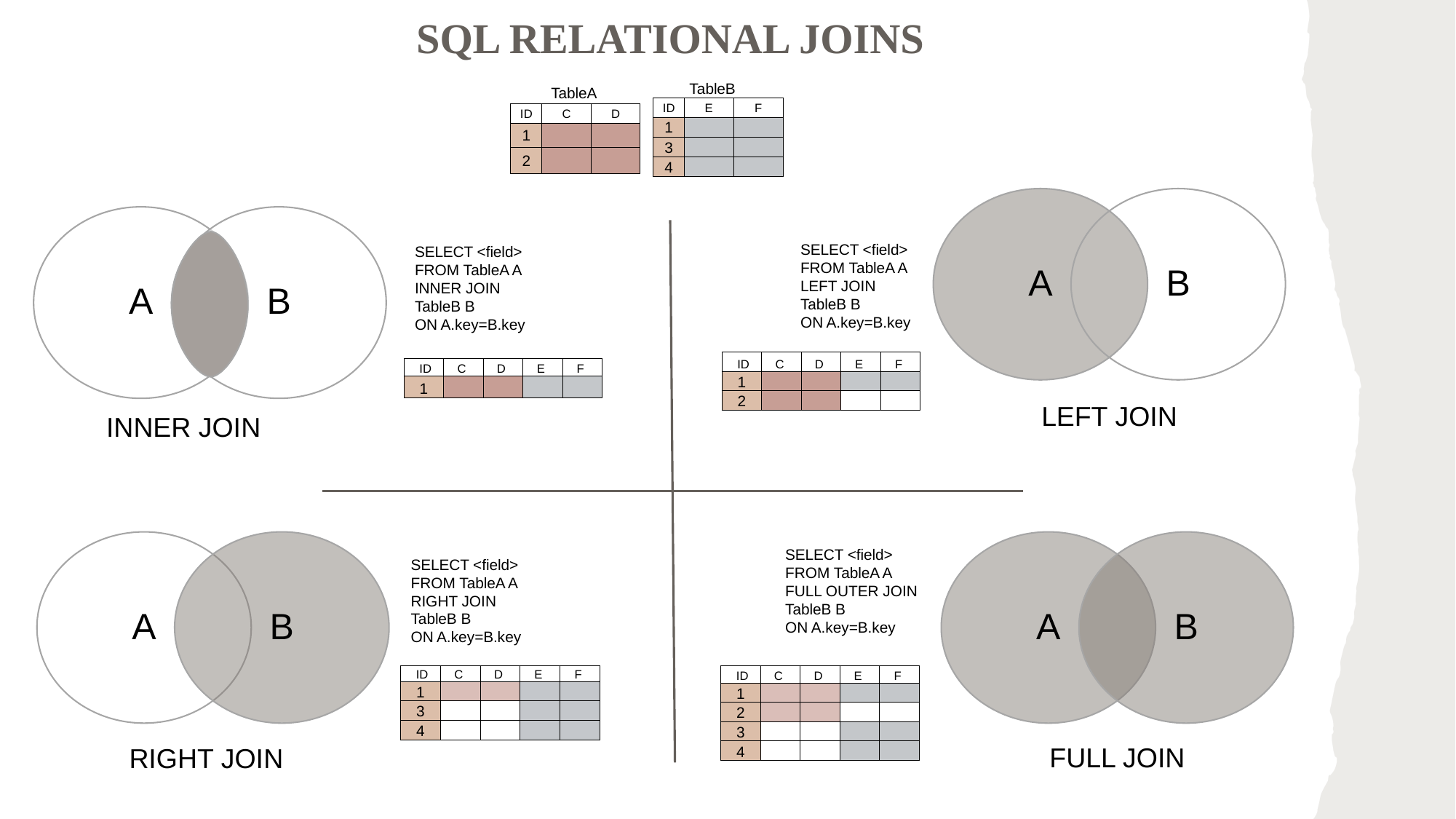

SQL RELATIONAL JOINS
TableB
TableA
| ID | E | F |
| --- | --- | --- |
| 1 |  |  |
| 3 |  |  |
| 4 |  |  |
| ID | C | D |
| --- | --- | --- |
| 1 |  |  |
| 2 |  |  |
A
B
LEFT JOIN
A
B
INNER JOIN

SELECT <field>
FROM TableA A
LEFT JOIN
TableB B
ON A.key=B.key
SELECT <field>
FROM TableA A
INNER JOIN
TableB B
ON A.key=B.key
| ID | C | D | E | F |
| --- | --- | --- | --- | --- |
| 1 |  |  |  |  |
| 2 |  |  |  |  |
| ID | C | D | E | F |
| --- | --- | --- | --- | --- |
| 1 |  |  |  |  |
A
B
RIGHT JOIN
A
B
FULL JOIN
SELECT <field>
FROM TableA A
FULL OUTER JOIN
TableB B
ON A.key=B.key
SELECT <field>
FROM TableA A
RIGHT JOIN
TableB B
ON A.key=B.key
| ID | C | D | E | F |
| --- | --- | --- | --- | --- |
| 1 |  |  |  |  |
| 3 |  |  |  |  |
| 4 |  |  |  |  |
| ID | C | D | E | F |
| --- | --- | --- | --- | --- |
| 1 |  |  |  |  |
| 2 |  |  |  |  |
| 3 |  |  |  |  |
| 4 |  |  |  |  |